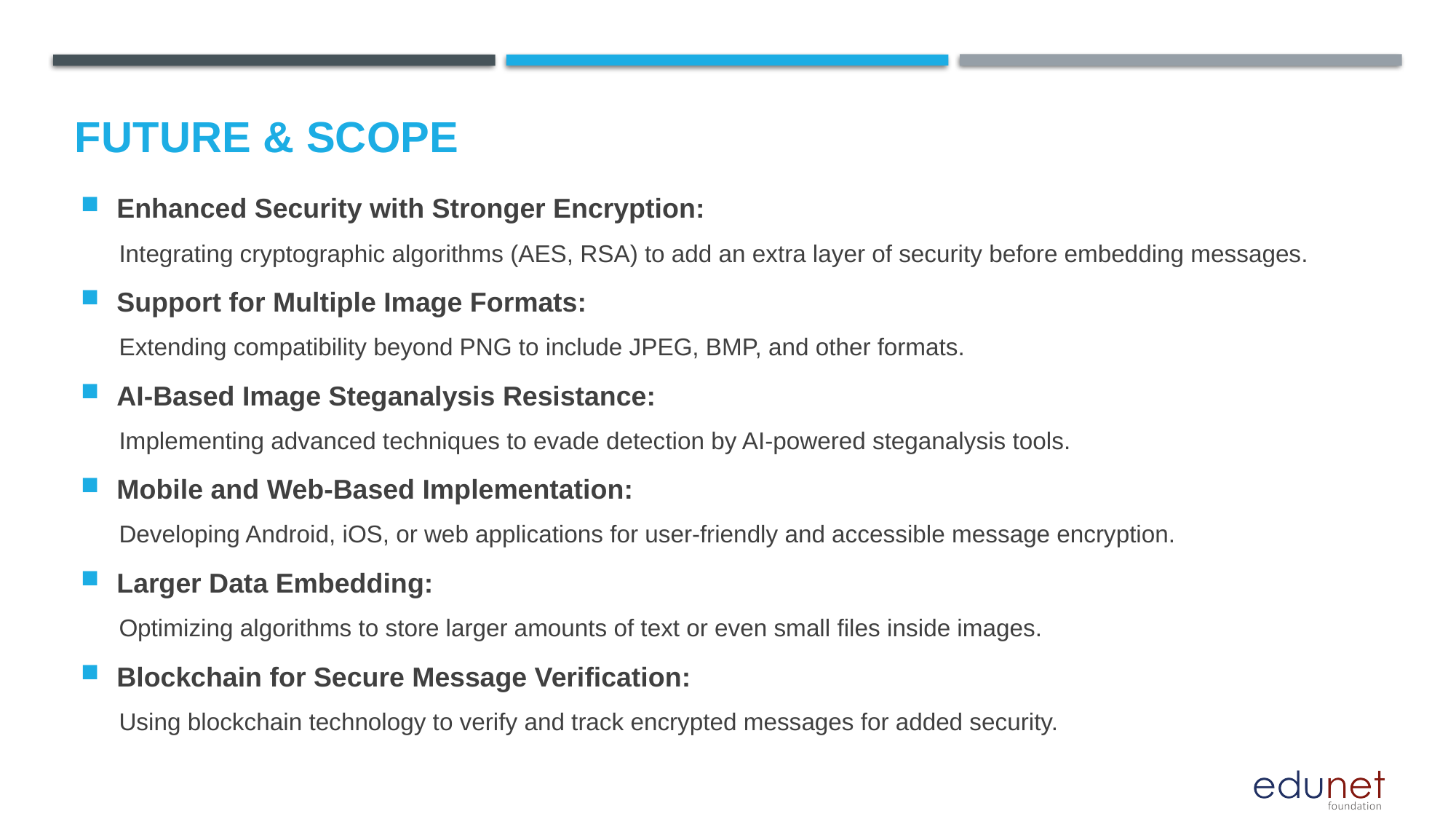

Future & scope
Enhanced Security with Stronger Encryption:
Integrating cryptographic algorithms (AES, RSA) to add an extra layer of security before embedding messages.
Support for Multiple Image Formats:
Extending compatibility beyond PNG to include JPEG, BMP, and other formats.
AI-Based Image Steganalysis Resistance:
Implementing advanced techniques to evade detection by AI-powered steganalysis tools.
Mobile and Web-Based Implementation:
Developing Android, iOS, or web applications for user-friendly and accessible message encryption.
Larger Data Embedding:
Optimizing algorithms to store larger amounts of text or even small files inside images.
Blockchain for Secure Message Verification:
Using blockchain technology to verify and track encrypted messages for added security.